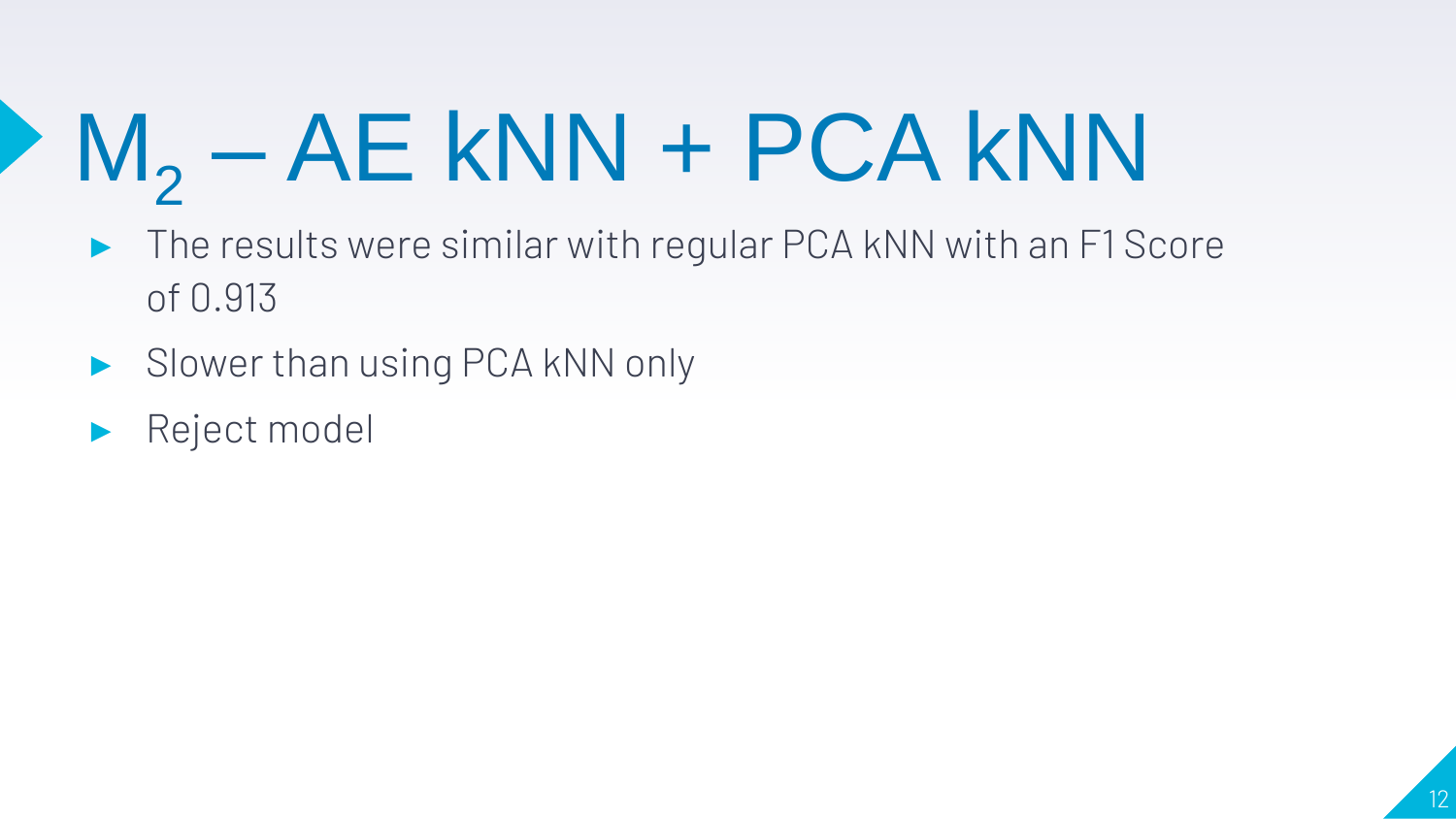

# M2 – AE kNN + PCA kNN
The results were similar with regular PCA kNN with an F1 Score of 0.913
Slower than using PCA kNN only
Reject model

12